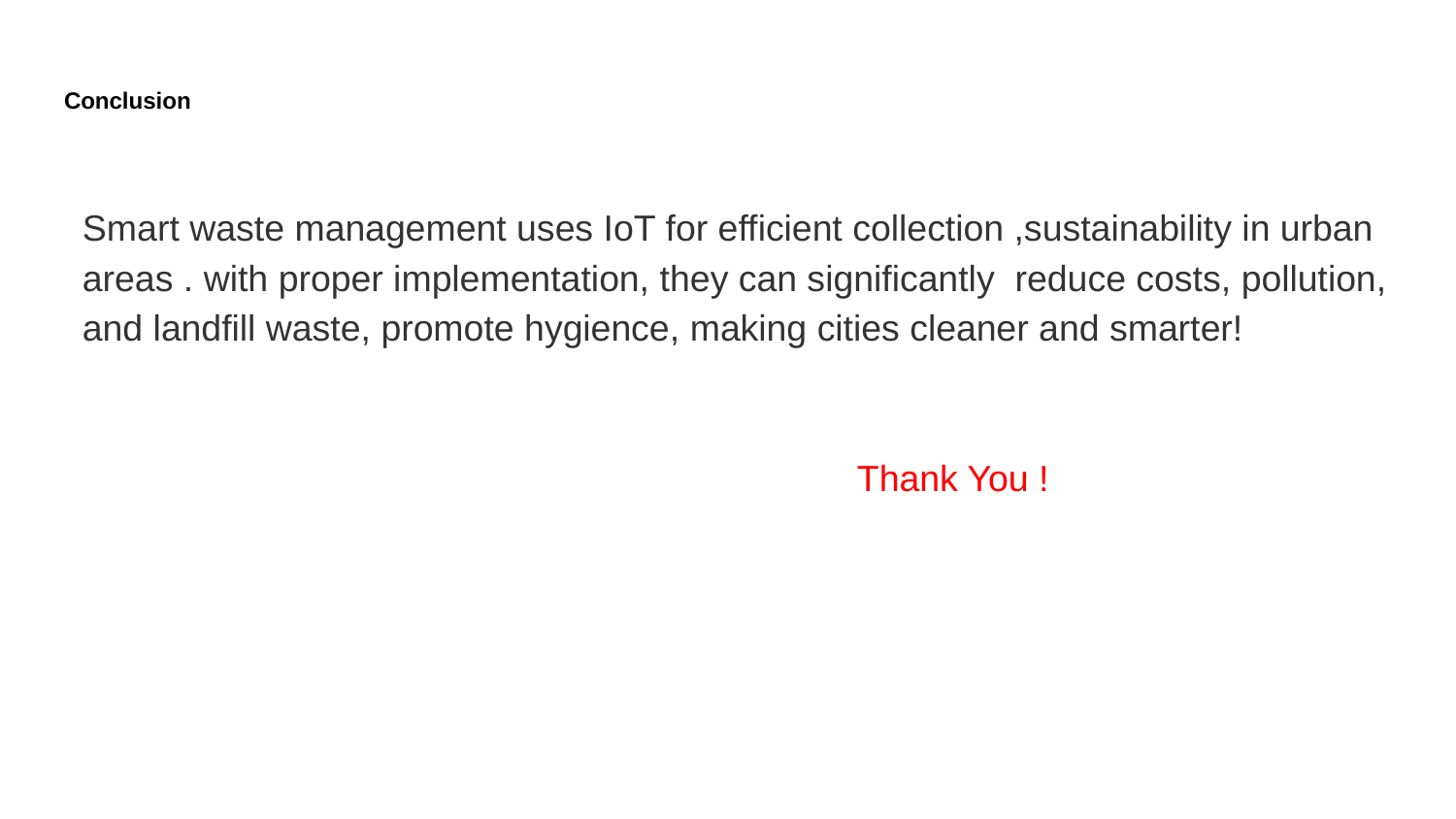

# Conclusion
Smart waste management uses IoT for efficient collection ,sustainability in urban areas . with proper implementation, they can significantly  reduce costs, pollution, and landfill waste, promote hygience, making cities cleaner and smarter!

                                                                            Thank You !